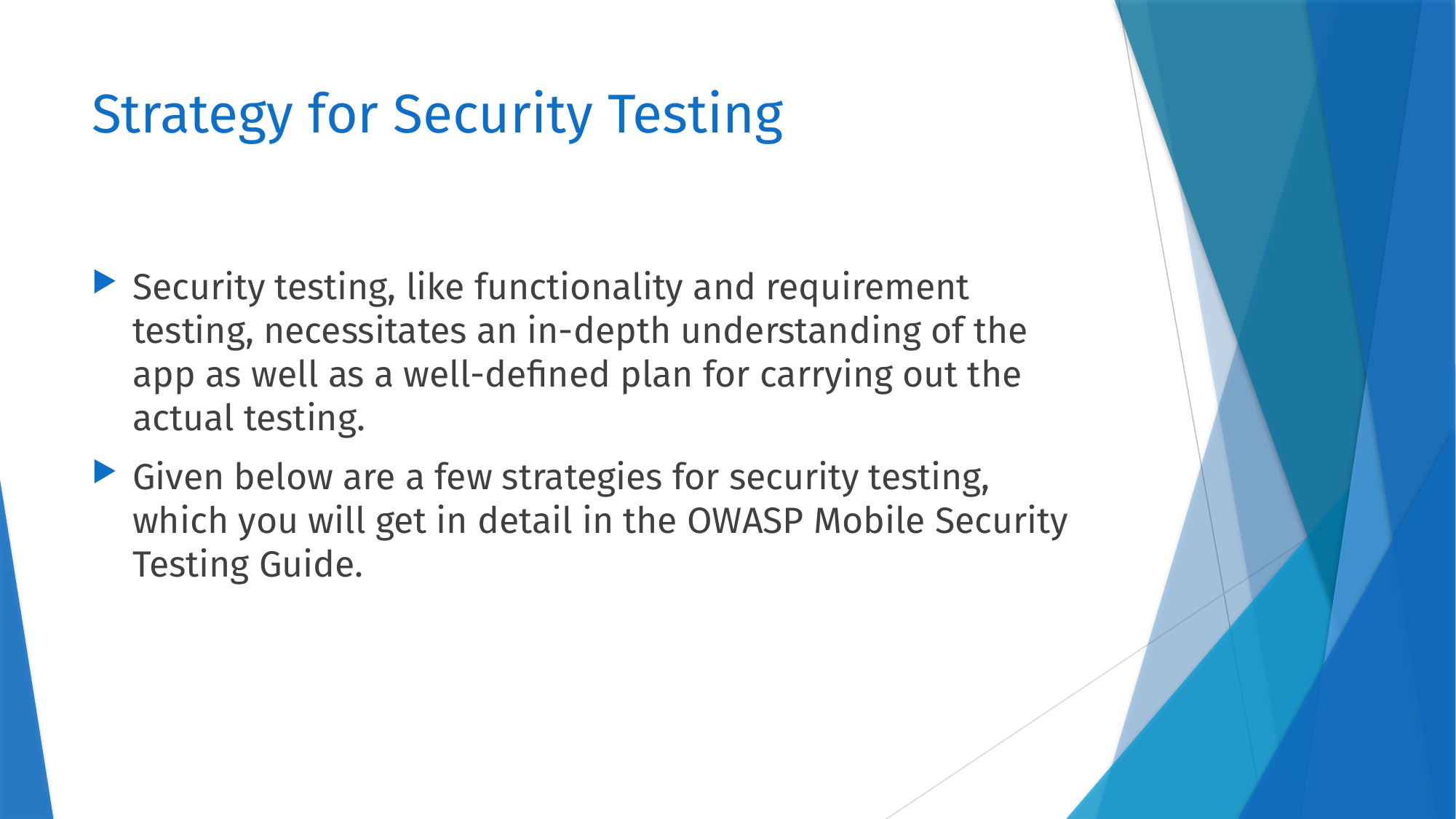

# Strategy for Security Testing
Security testing, like functionality and requirement testing, necessitates an in-depth understanding of the app as well as a well-defined plan for carrying out the actual testing.
Given below are a few strategies for security testing, which you will get in detail in the OWASP Mobile Security Testing Guide.